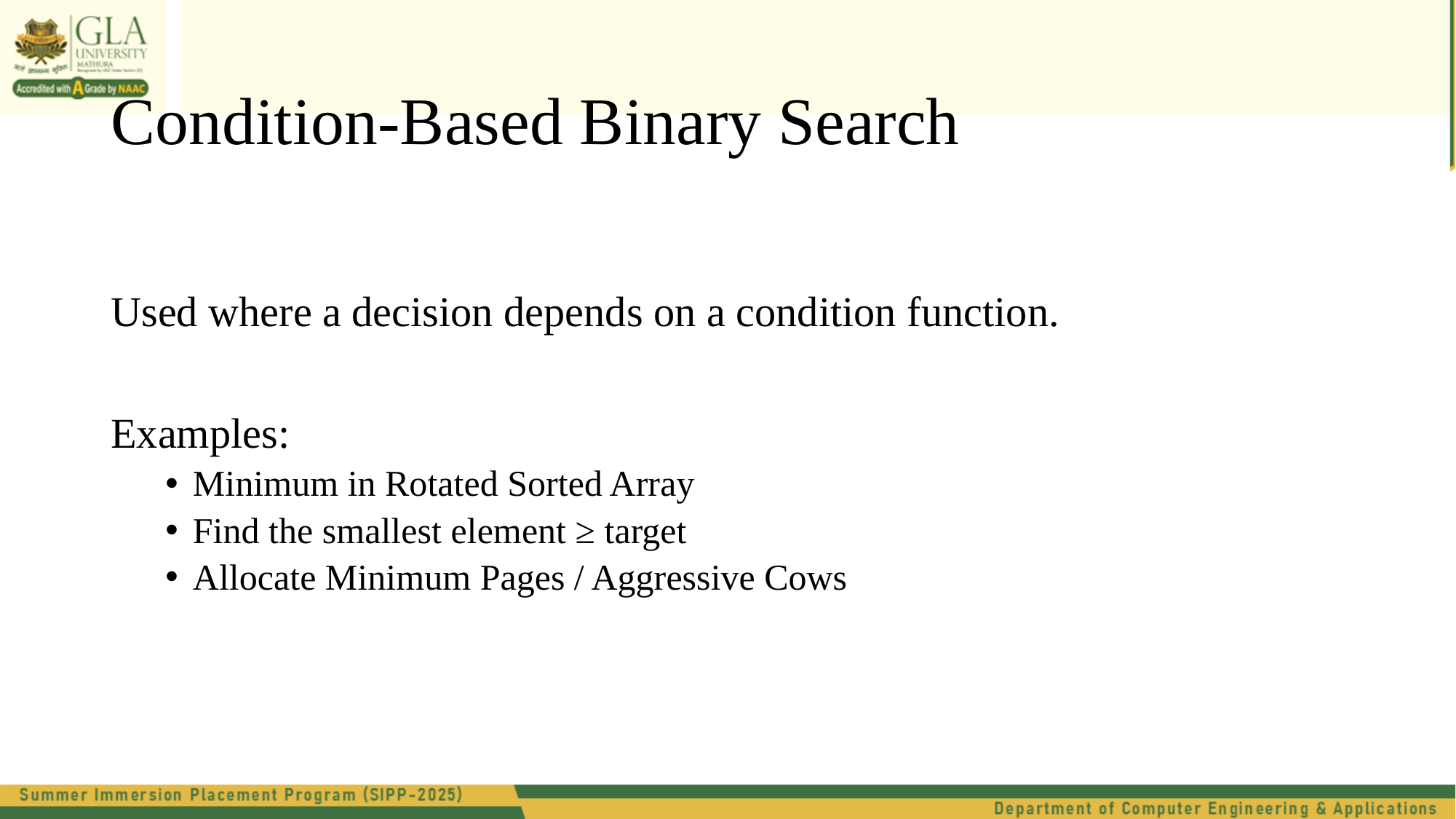

# Condition-Based Binary Search

Used where a decision depends on a condition function.

Examples:
Minimum in Rotated Sorted Array
Find the smallest element ≥ target
Allocate Minimum Pages / Aggressive Cows